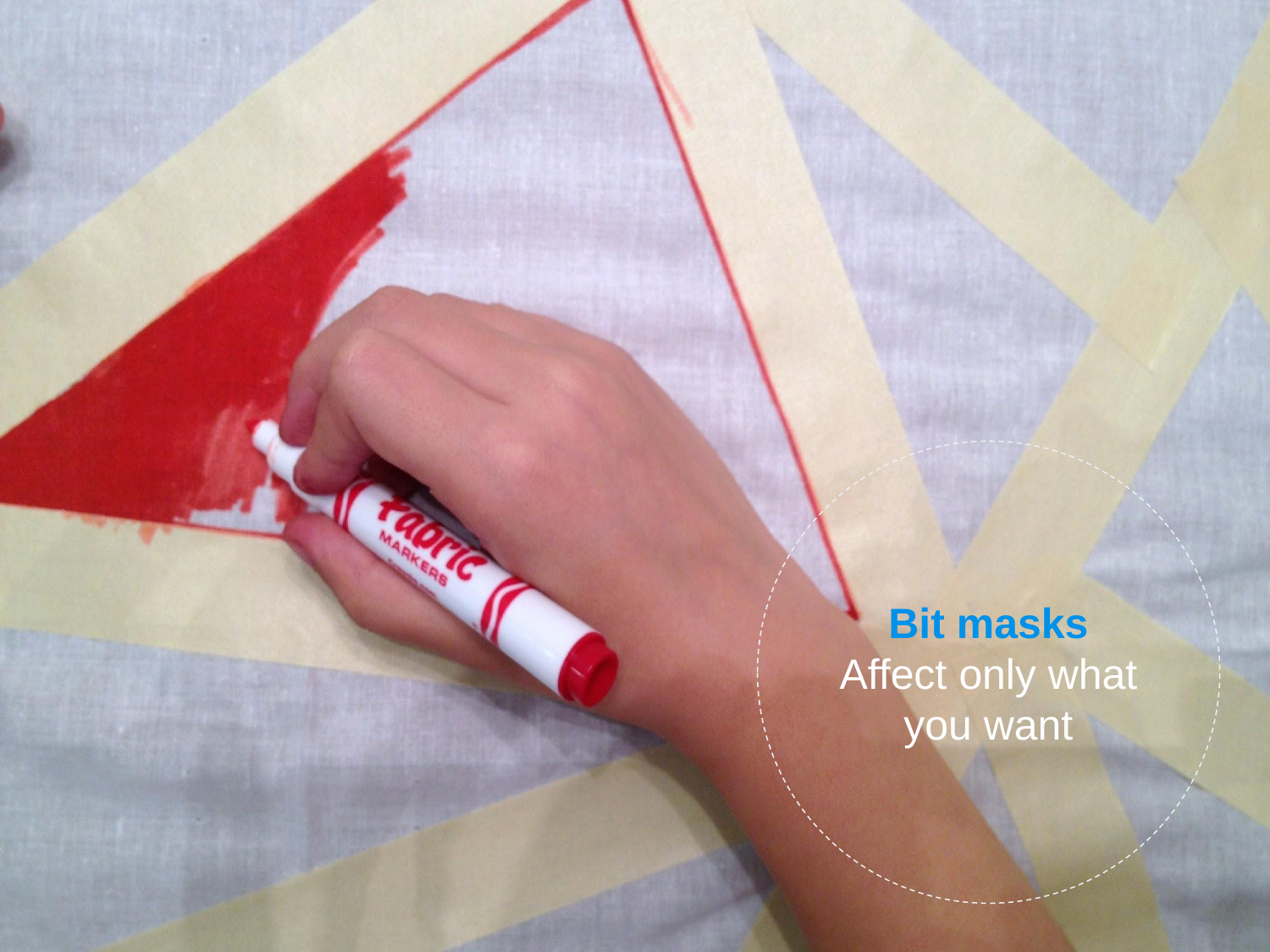

Bit masks
Affect only what you want